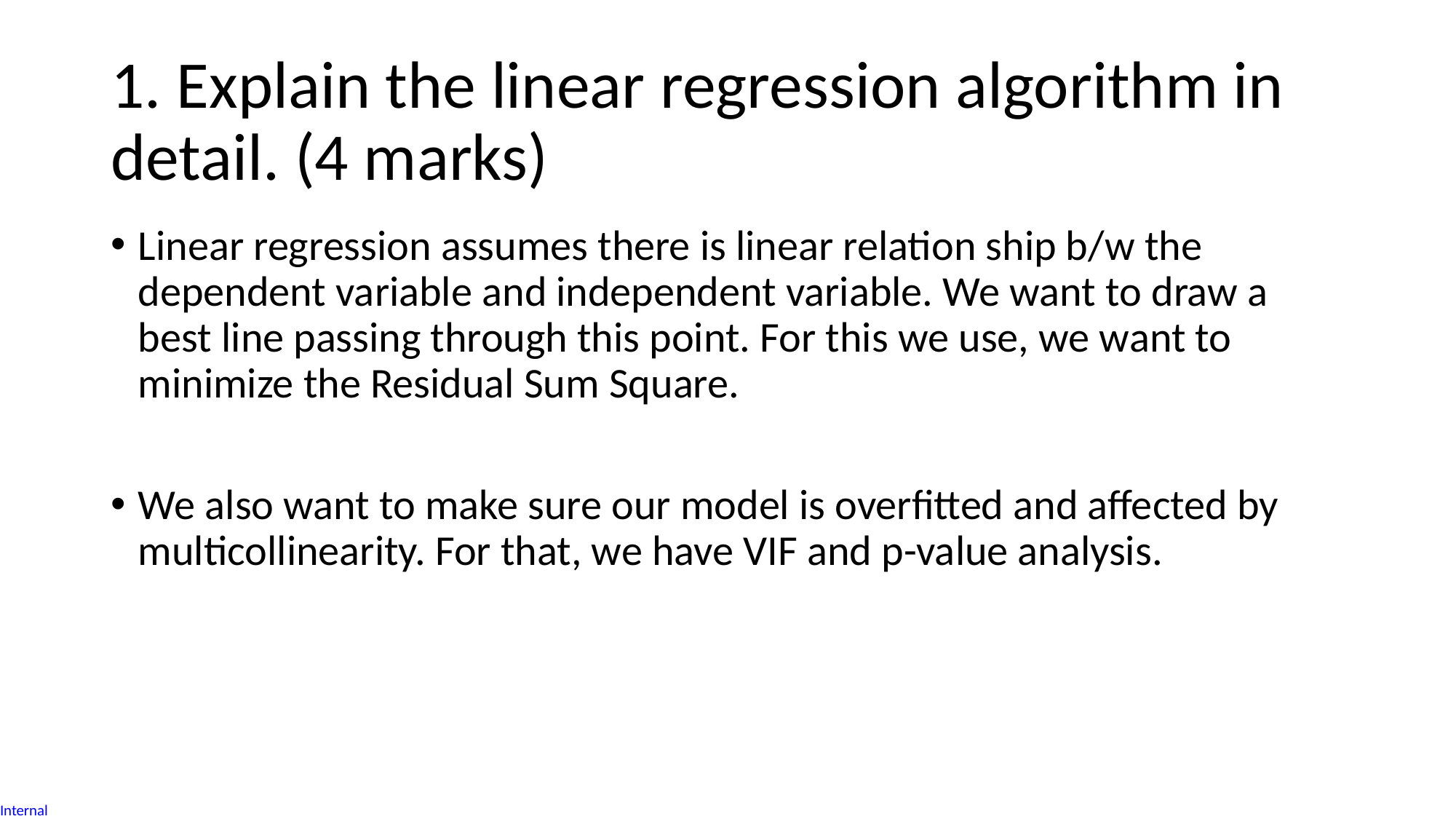

# 1. Explain the linear regression algorithm in detail. (4 marks)
Linear regression assumes there is linear relation ship b/w the dependent variable and independent variable. We want to draw a best line passing through this point. For this we use, we want to minimize the Residual Sum Square.

We also want to make sure our model is overfitted and affected by multicollinearity. For that, we have VIF and p-value analysis.